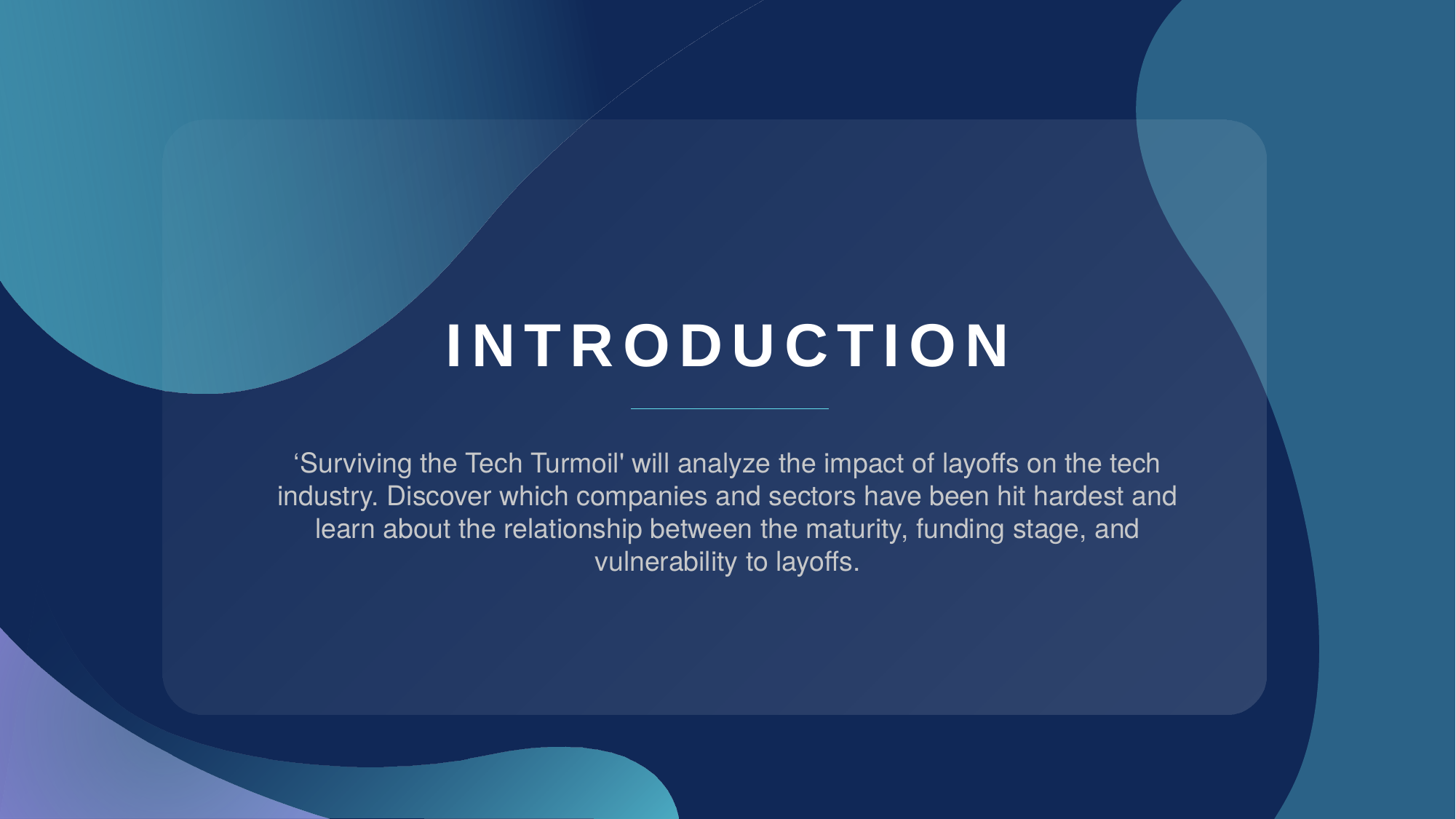

# INTRODUCTION
‘Surviving the Tech Turmoil' will analyze the impact of layoffs on the tech industry. Discover which companies and sectors have been hit hardest and learn about the relationship between the maturity, funding stage, and vulnerability to layoffs.